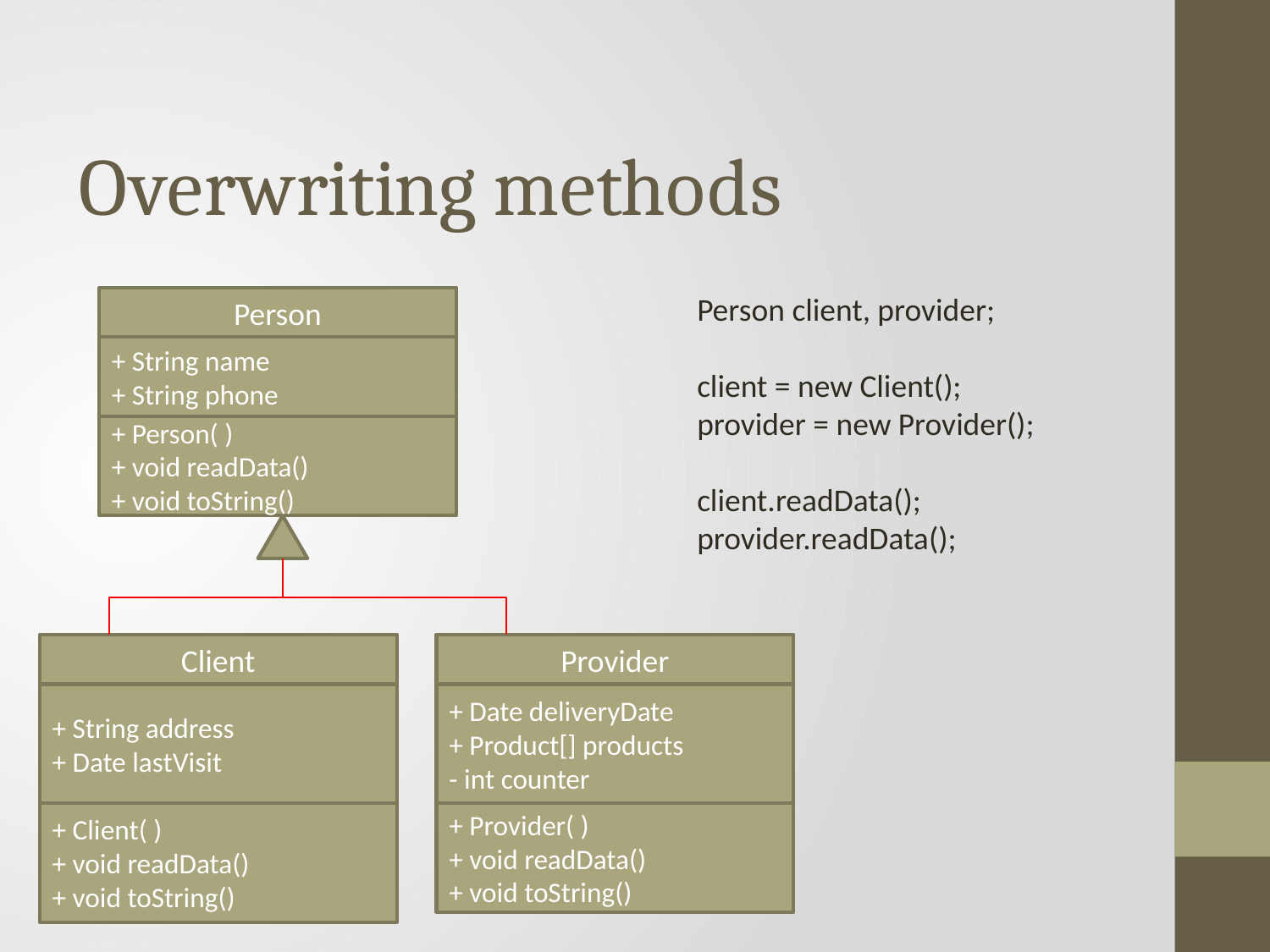

# Overwriting methods
Person client, provider;

client = new Client();
provider = new Provider();

client.readData();
provider.readData();
Person
+ String name
+ String phone
+ Person( )
+ void readData()
+ void toString()

Client
+ String address
+ Date lastVisit
+ Client( )
+ void readData()
+ void toString()
Provider
+ Date deliveryDate
+ Product[] products
- int counter
+ Provider( )
+ void readData()
+ void toString()